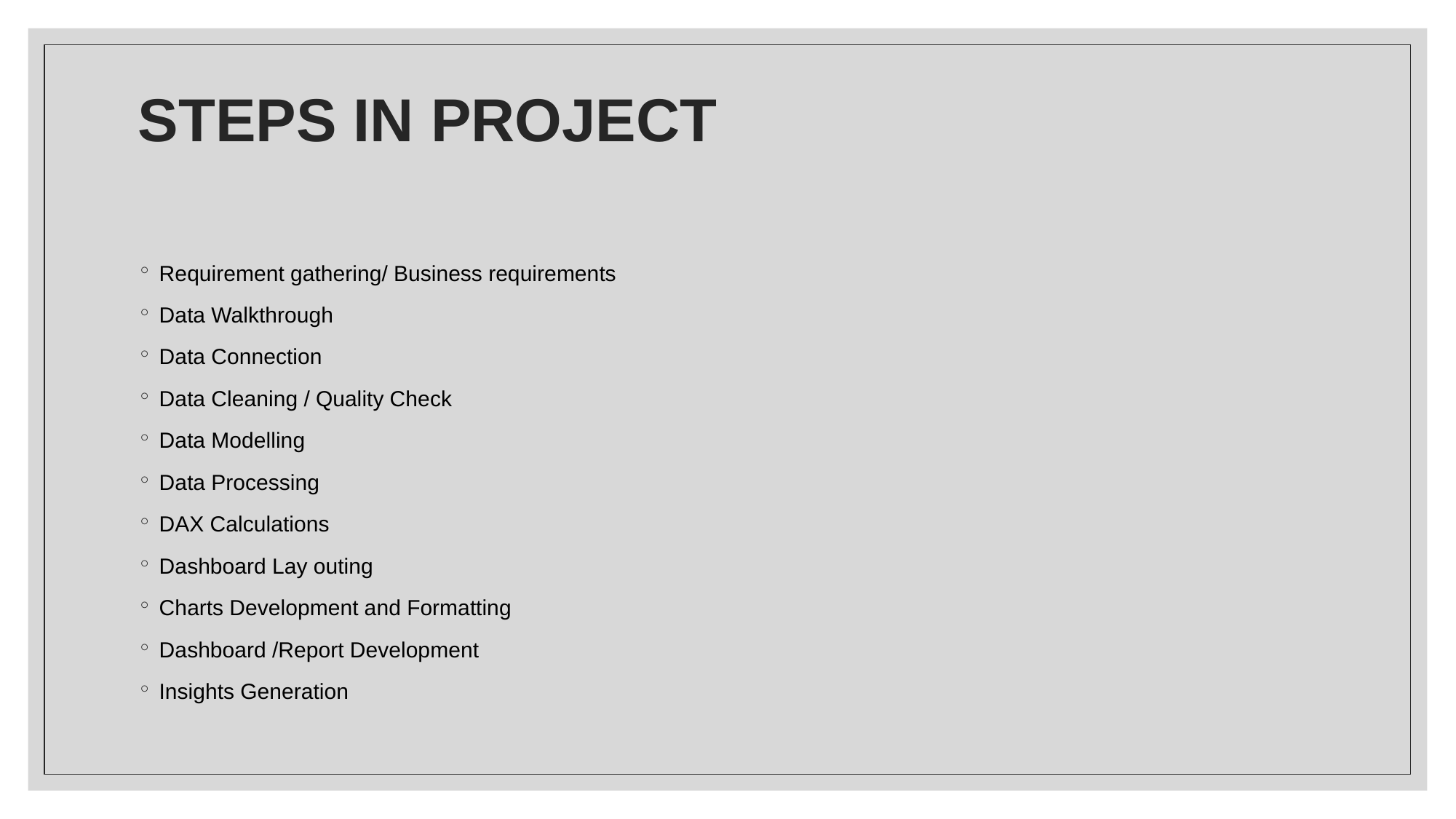

# STEPS IN PROJECT
Requirement gathering/ Business requirements
Data Walkthrough
Data Connection
Data Cleaning / Quality Check
Data Modelling
Data Processing
DAX Calculations
Dashboard Lay outing
Charts Development and Formatting
Dashboard /Report Development
Insights Generation